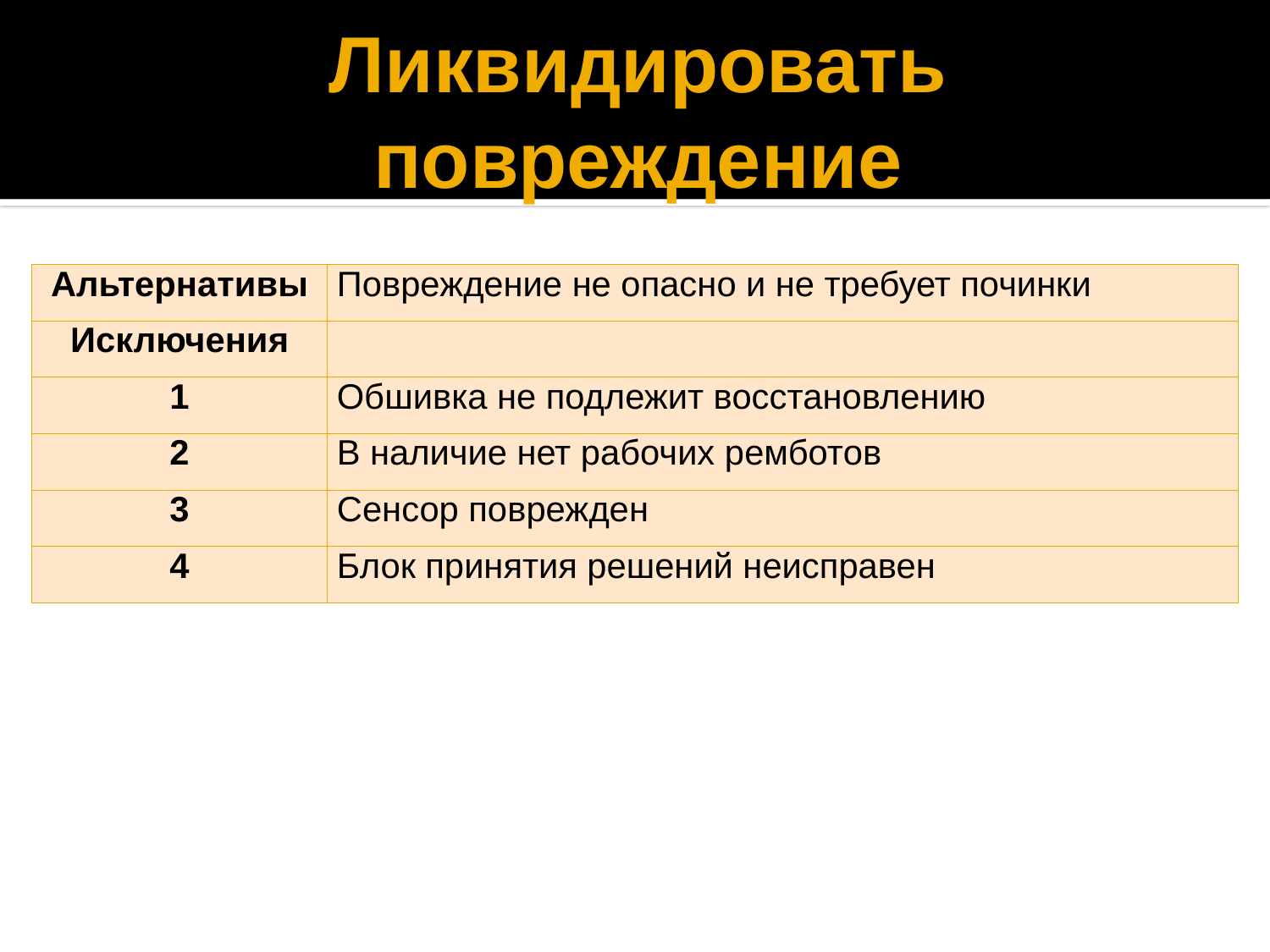

# Ликвидировать повреждение
| Альтернативы | Повреждение не опасно и не требует починки |
| --- | --- |
| Исключения |  |
| 1 | Обшивка не подлежит восстановлению |
| 2 | В наличие нет рабочих ремботов |
| 3 | Сенсор поврежден |
| 4 | Блок принятия решений неисправен |